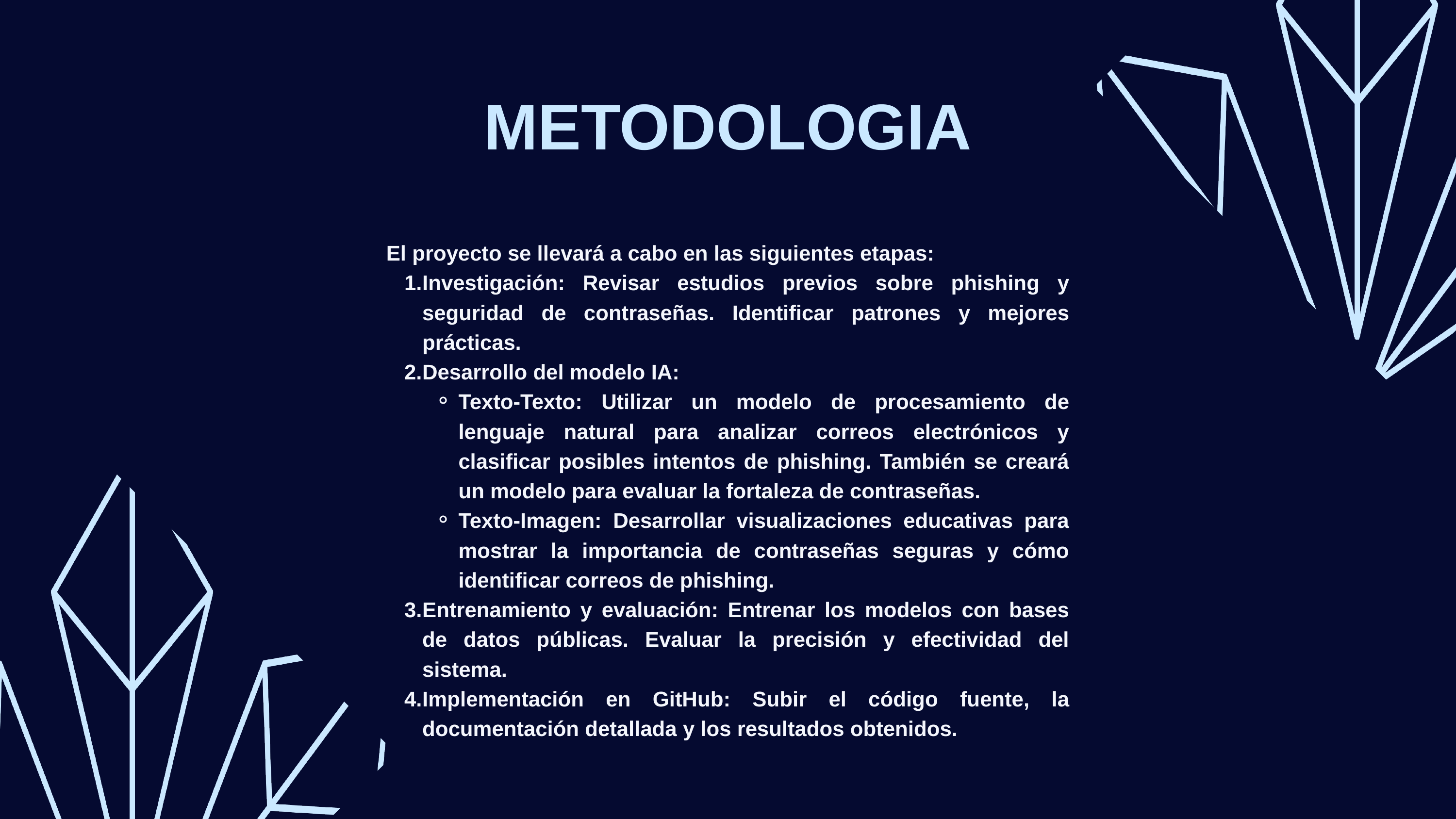

METODOLOGIA
El proyecto se llevará a cabo en las siguientes etapas:
Investigación: Revisar estudios previos sobre phishing y seguridad de contraseñas. Identificar patrones y mejores prácticas.
Desarrollo del modelo IA:
Texto-Texto: Utilizar un modelo de procesamiento de lenguaje natural para analizar correos electrónicos y clasificar posibles intentos de phishing. También se creará un modelo para evaluar la fortaleza de contraseñas.
Texto-Imagen: Desarrollar visualizaciones educativas para mostrar la importancia de contraseñas seguras y cómo identificar correos de phishing.
Entrenamiento y evaluación: Entrenar los modelos con bases de datos públicas. Evaluar la precisión y efectividad del sistema.
Implementación en GitHub: Subir el código fuente, la documentación detallada y los resultados obtenidos.